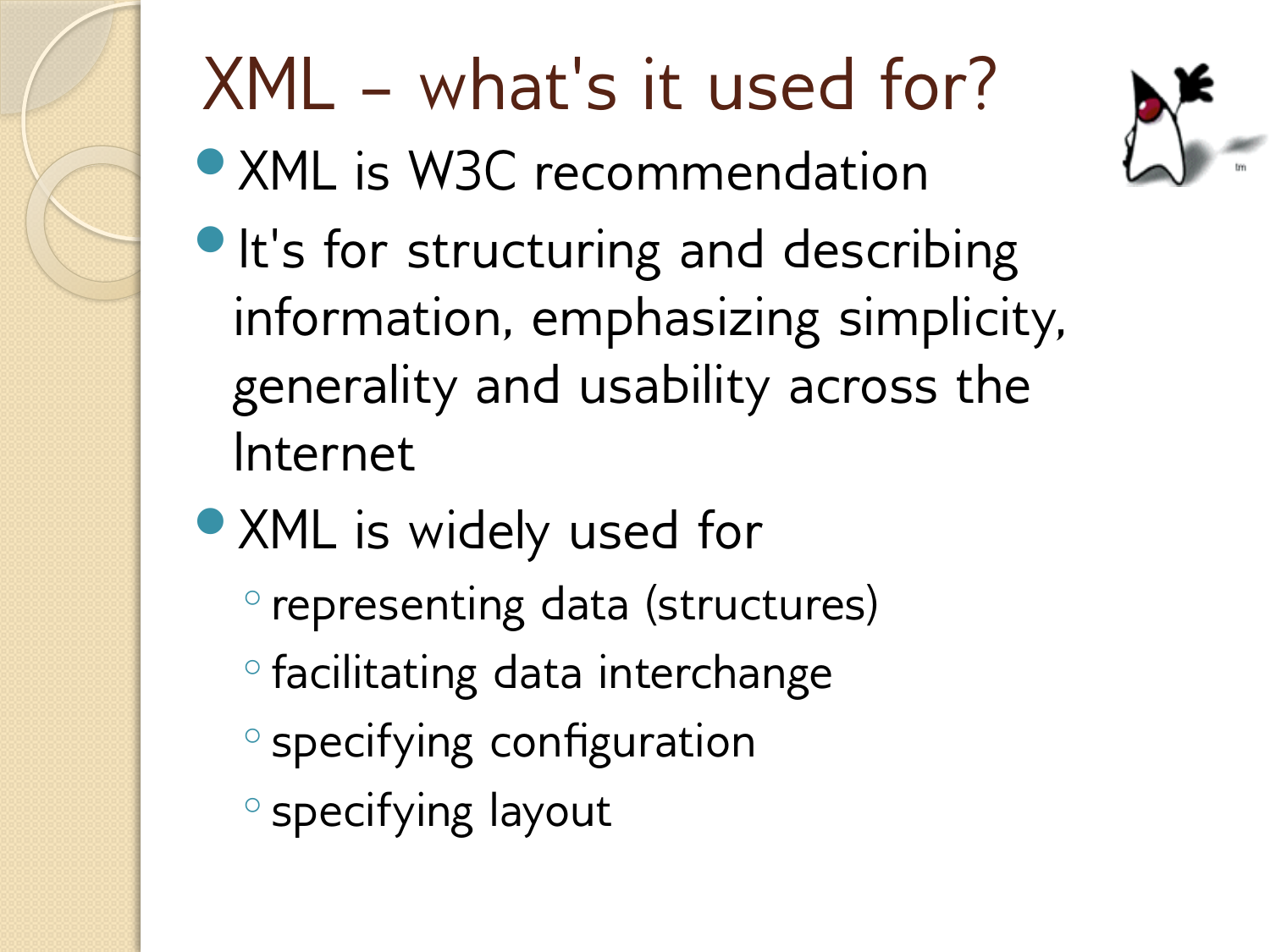

# XML – what's it used for?
XML is W3C recommendation
It's for structuring and describing information, emphasizing simplicity,  generality and usability across the Internet
XML is widely used for
representing data (structures)
facilitating data interchange
specifying configuration
specifying layout